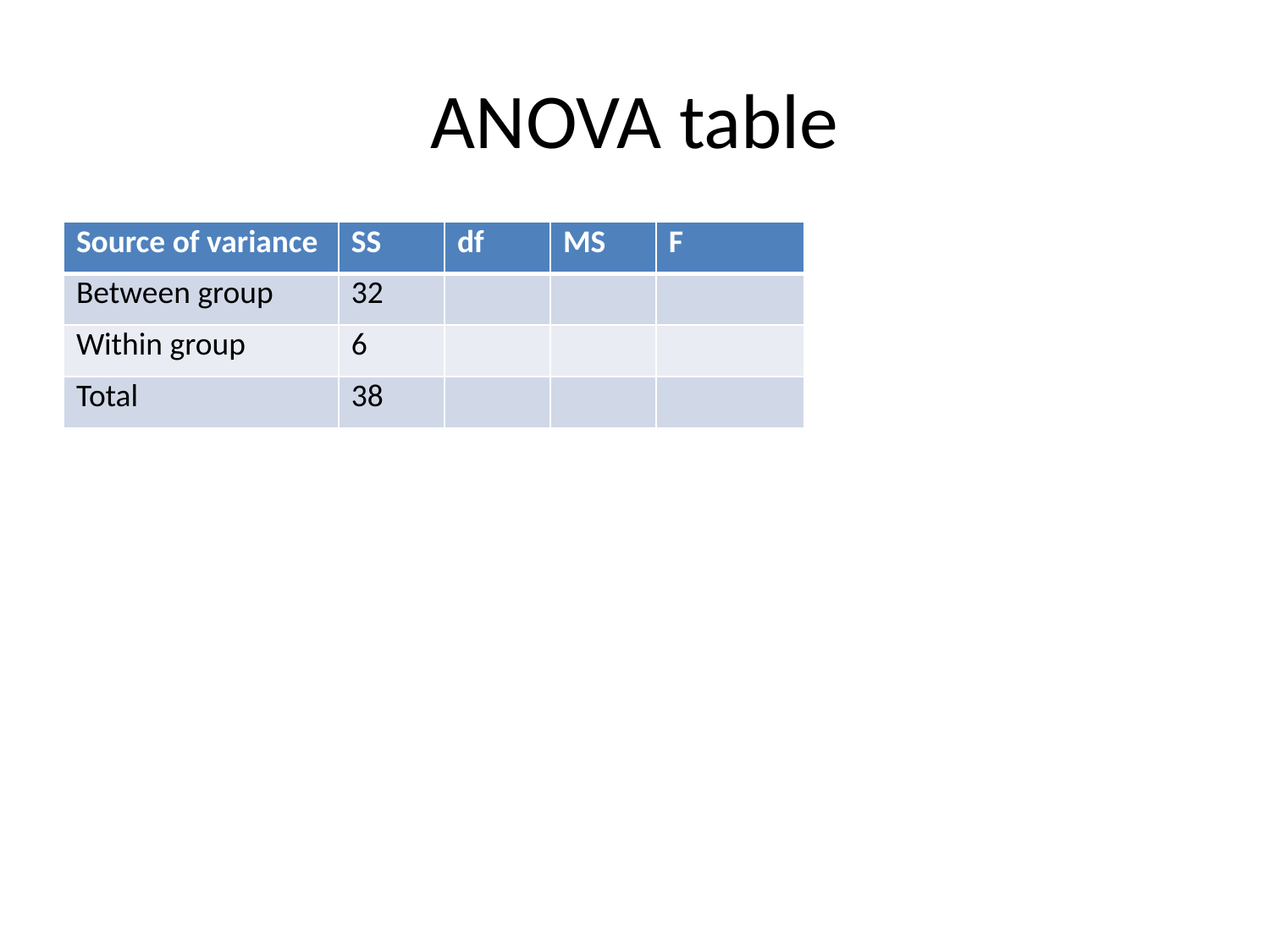

# ANOVA table
| Source of variance | SS | df | MS | F |
| --- | --- | --- | --- | --- |
| Between group | 32 |  |  |  |
| Within group | 6 |  |  |  |
| Total | 38 |  |  |  |